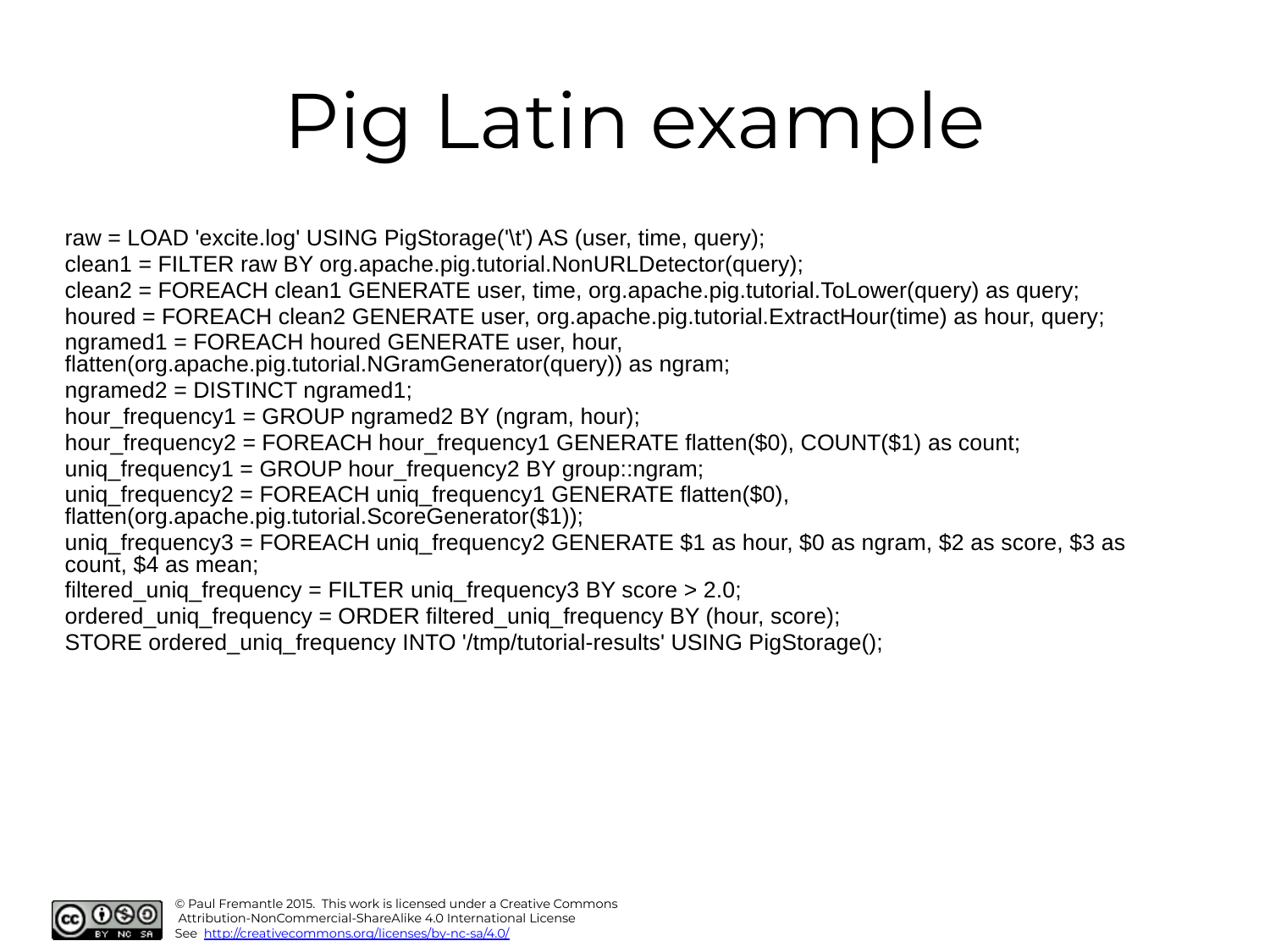

# Pig Latin example
raw = LOAD 'excite.log' USING PigStorage('\t') AS (user, time, query);
clean1 = FILTER raw BY org.apache.pig.tutorial.NonURLDetector(query);
clean2 = FOREACH clean1 GENERATE user, time, org.apache.pig.tutorial.ToLower(query) as query;
houred = FOREACH clean2 GENERATE user, org.apache.pig.tutorial.ExtractHour(time) as hour, query;
ngramed1 = FOREACH houred GENERATE user, hour, flatten(org.apache.pig.tutorial.NGramGenerator(query)) as ngram;
ngramed2 = DISTINCT ngramed1;
hour_frequency1 = GROUP ngramed2 BY (ngram, hour);
hour_frequency2 = FOREACH hour_frequency1 GENERATE flatten($0), COUNT($1) as count;
uniq_frequency1 = GROUP hour_frequency2 BY group::ngram;
uniq_frequency2 = FOREACH uniq_frequency1 GENERATE flatten($0), flatten(org.apache.pig.tutorial.ScoreGenerator($1));
uniq_frequency3 = FOREACH uniq_frequency2 GENERATE $1 as hour, $0 as ngram, $2 as score, $3 as count, $4 as mean;
filtered_uniq_frequency = FILTER uniq_frequency3 BY score > 2.0;
ordered_uniq_frequency = ORDER filtered_uniq_frequency BY (hour, score);
STORE ordered_uniq_frequency INTO '/tmp/tutorial-results' USING PigStorage();